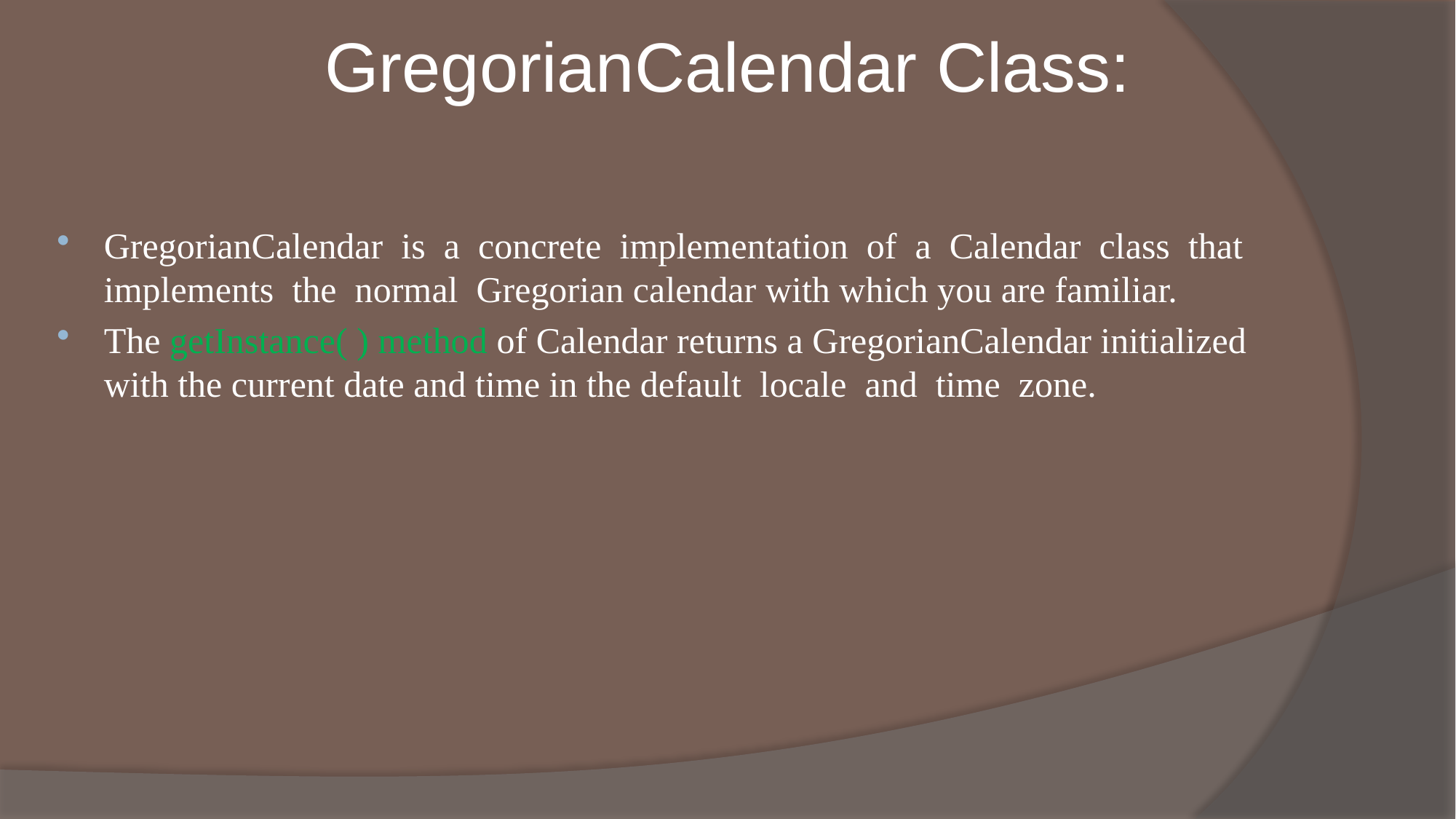

# GregorianCalendar Class:
GregorianCalendar  is  a  concrete  implementation  of  a  Calendar  class  that  implements  the  normal  Gregorian calendar with which you are familiar.
The getInstance( ) method of Calendar returns a GregorianCalendar initialized with the current date and time in the default  locale  and  time  zone.